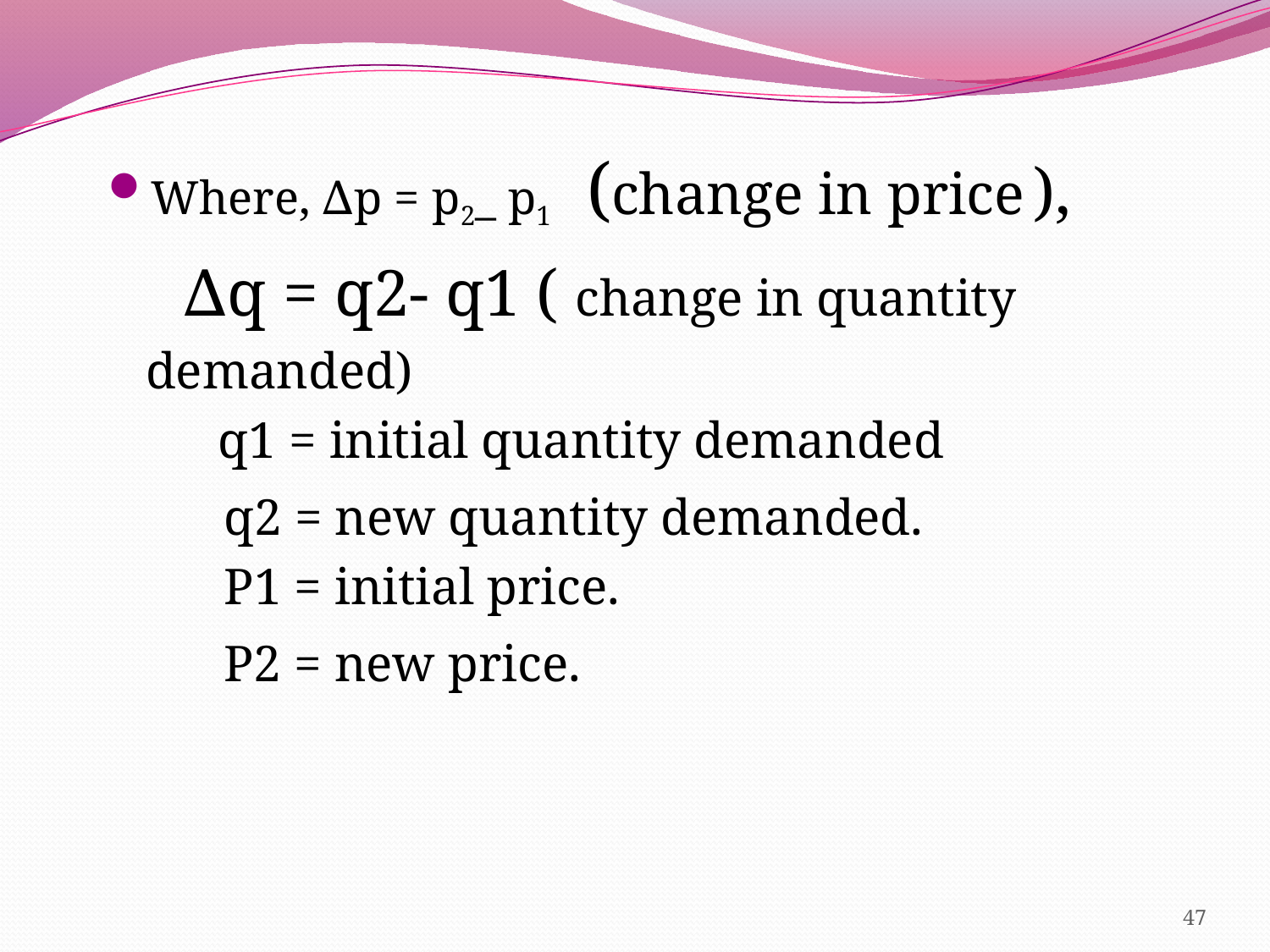

Where, ∆p = p2_ p1   (change in price ),
     ∆q = q2- q1 ( change in quantity demanded)
         q1 = initial quantity demanded
         q2 = new quantity demanded.
            P1 = initial price.
         P2 = new price.
47